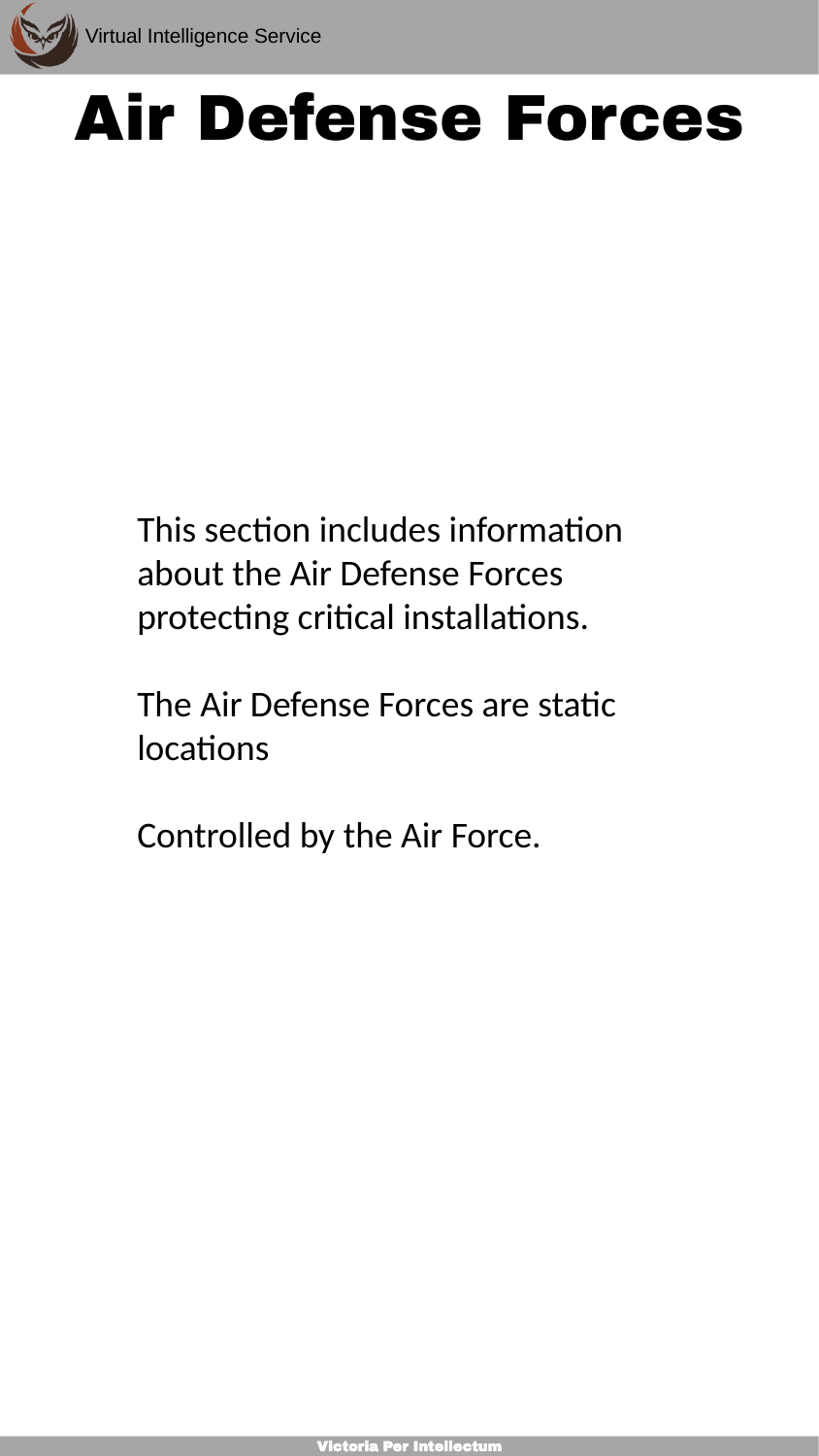

# Air Defense Forces
This section includes information about the Air Defense Forces protecting critical installations.

The Air Defense Forces are static locations

Controlled by the Air Force.